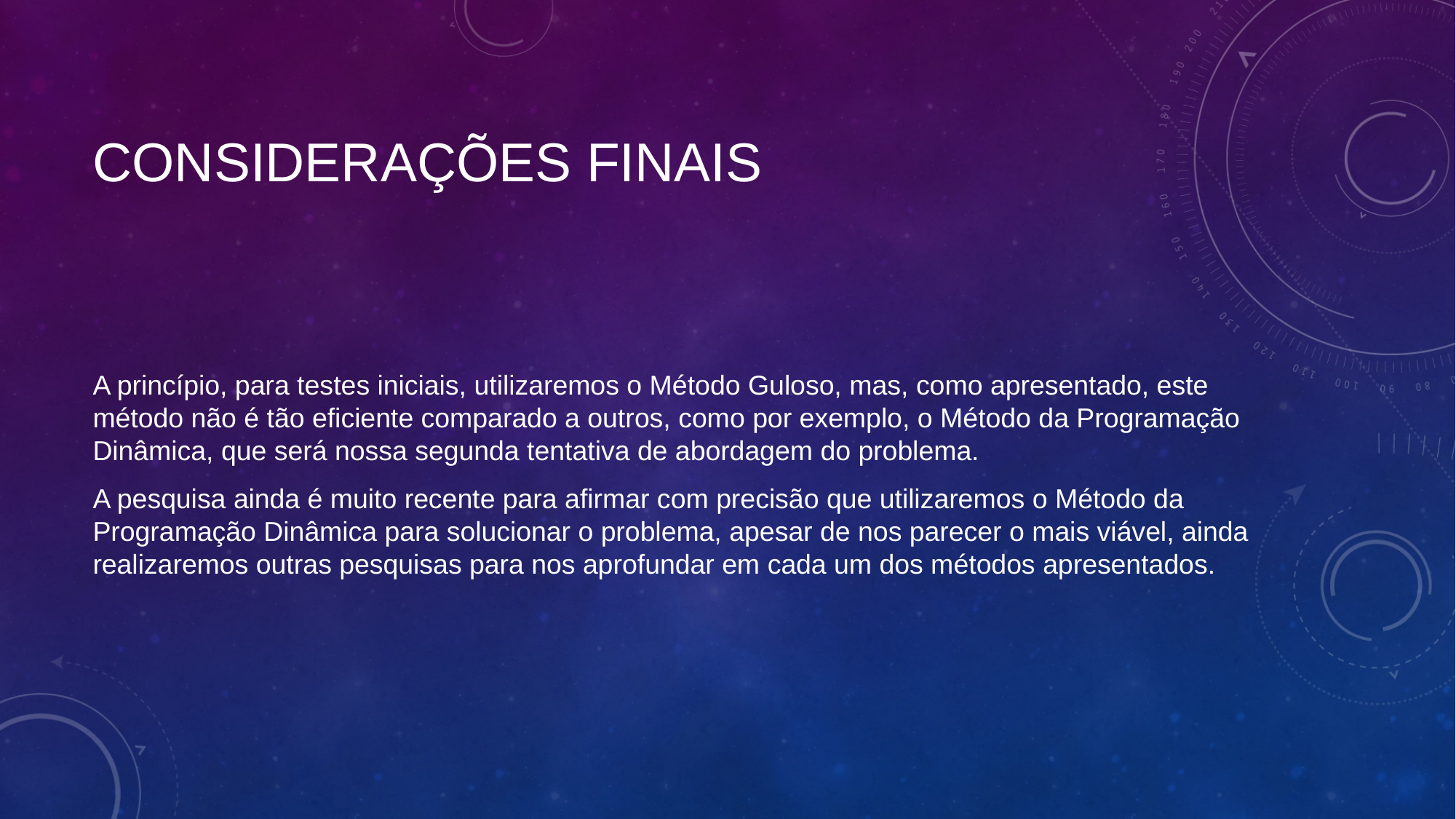

# Considerações finais
A princípio, para testes iniciais, utilizaremos o Método Guloso, mas, como apresentado, este método não é tão eficiente comparado a outros, como por exemplo, o Método da Programação Dinâmica, que será nossa segunda tentativa de abordagem do problema.
A pesquisa ainda é muito recente para afirmar com precisão que utilizaremos o Método da Programação Dinâmica para solucionar o problema, apesar de nos parecer o mais viável, ainda realizaremos outras pesquisas para nos aprofundar em cada um dos métodos apresentados.